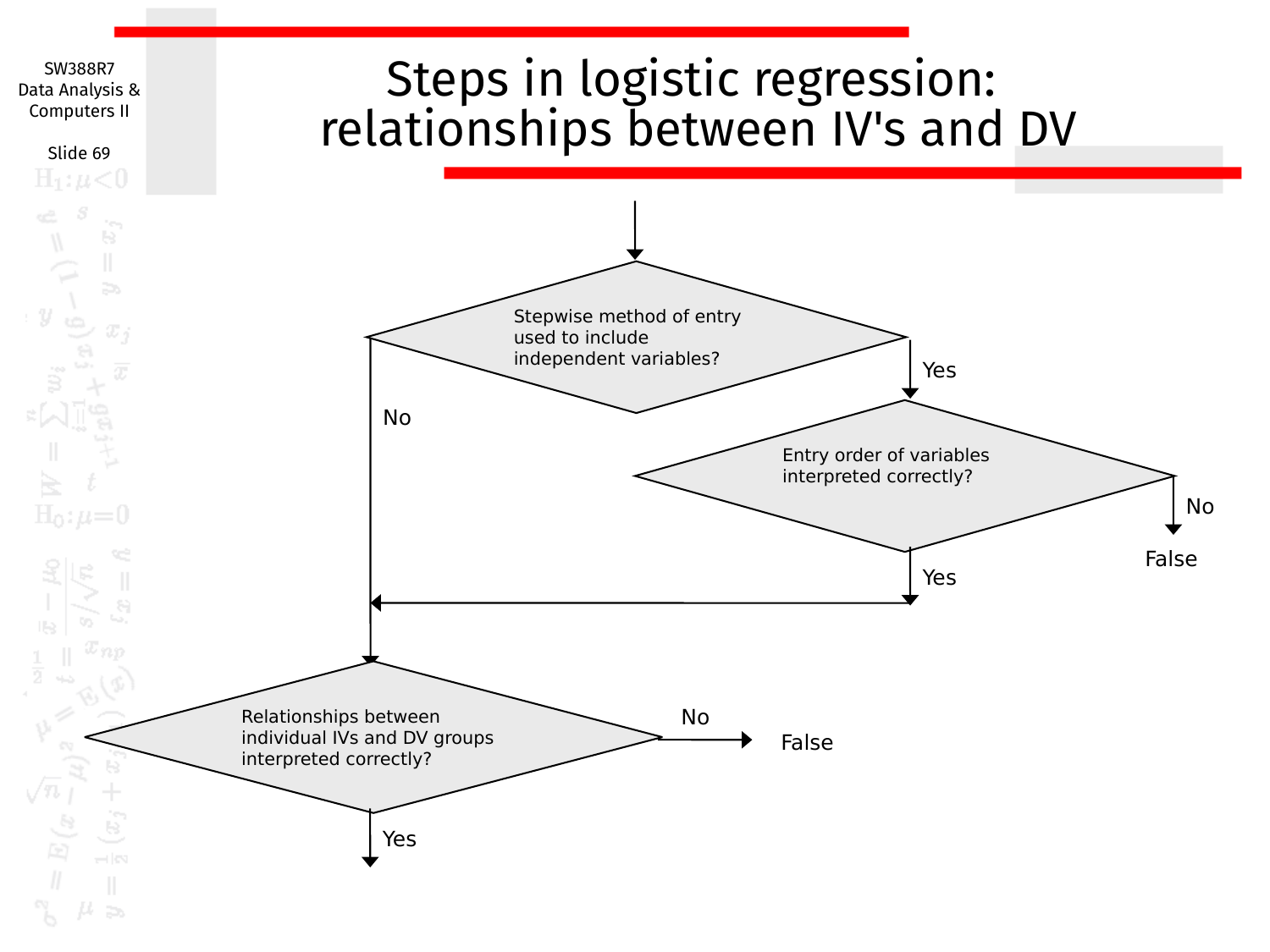

SW388R7
Data Analysis & Computers II

Slide 69
# Steps in logistic regression: relationships between IV's and DV

Stepwise method of entry used to include independent variables?

No

Yes
Entry order of variables interpreted correctly?

No
False

Yes

Relationships between individual IVs and DV groups interpreted correctly?
No

False

Yes